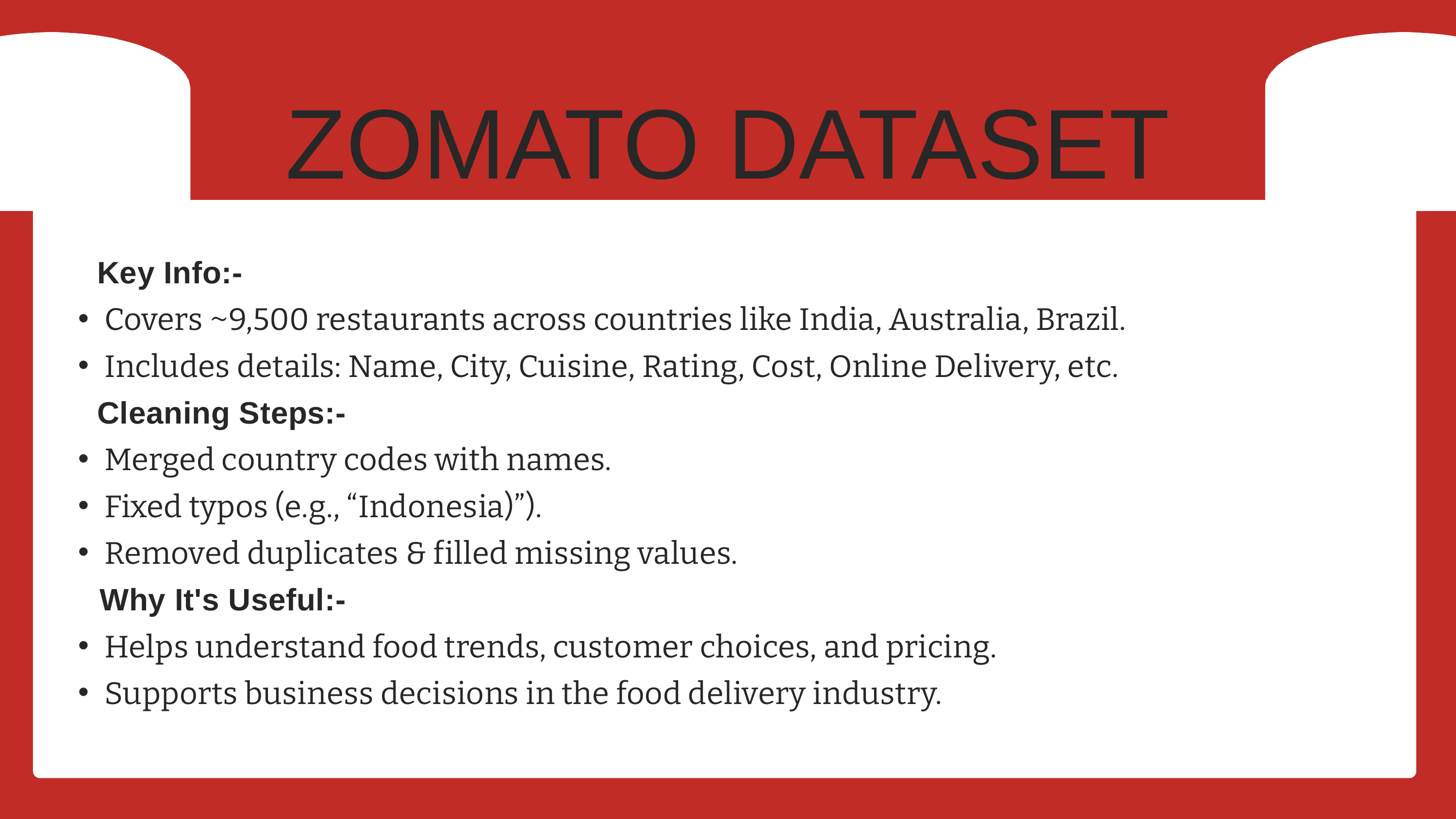

ZOMATO DATASET

       Key Info:-
Covers ~9,500 restaurants across countries like India, Australia, Brazil.
Includes details: Name, City, Cuisine, Rating, Cost, Online Delivery, etc.
       Cleaning Steps:-
Merged country codes with names.
Fixed typos (e.g., “Indonesia)”).
Removed duplicates & filled missing values.
       Why It's Useful:-
Helps understand food trends, customer choices, and pricing.
Supports business decisions in the food delivery industry.